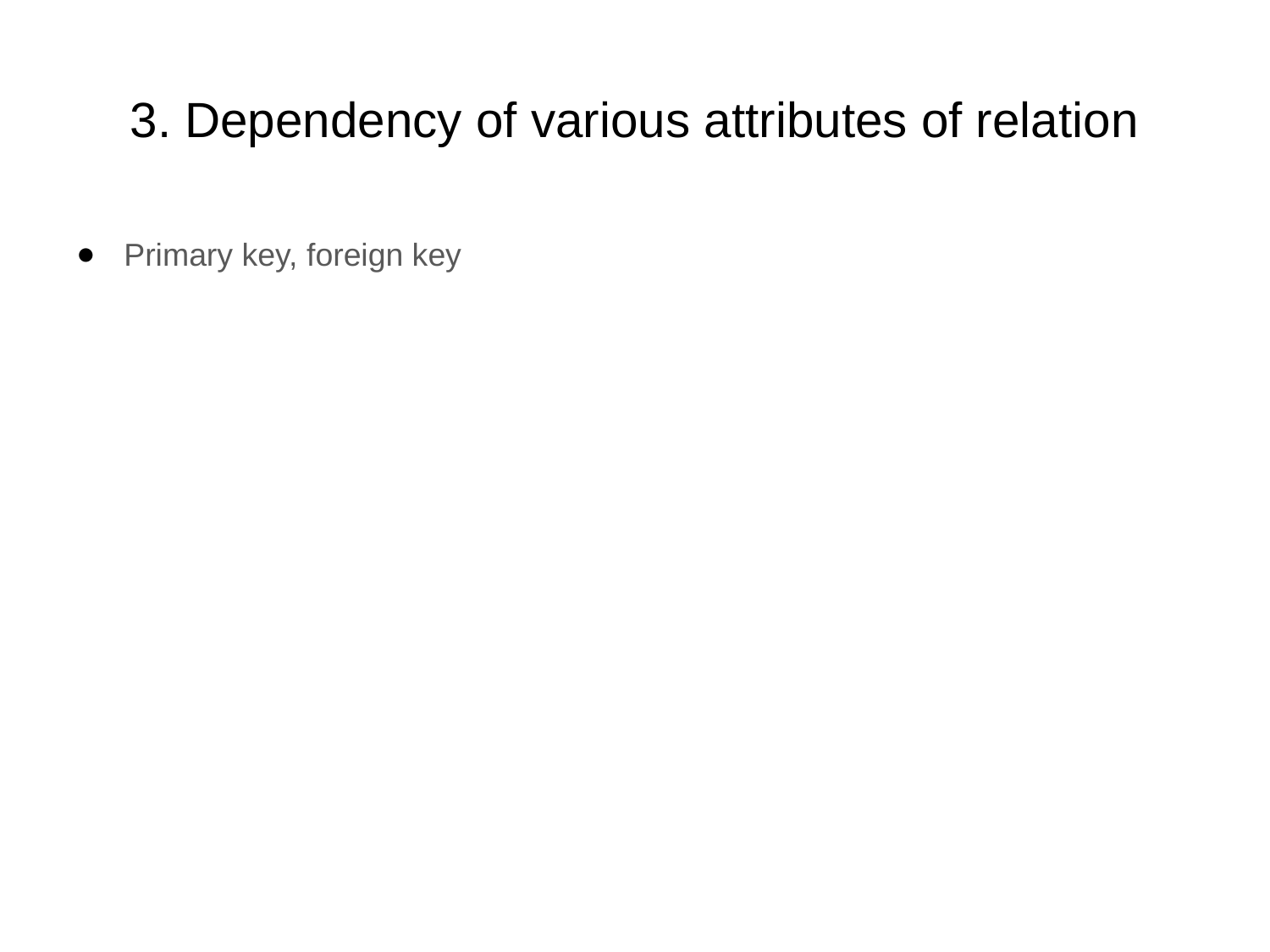

# 3. Dependency of various attributes of relation
Primary key, foreign key